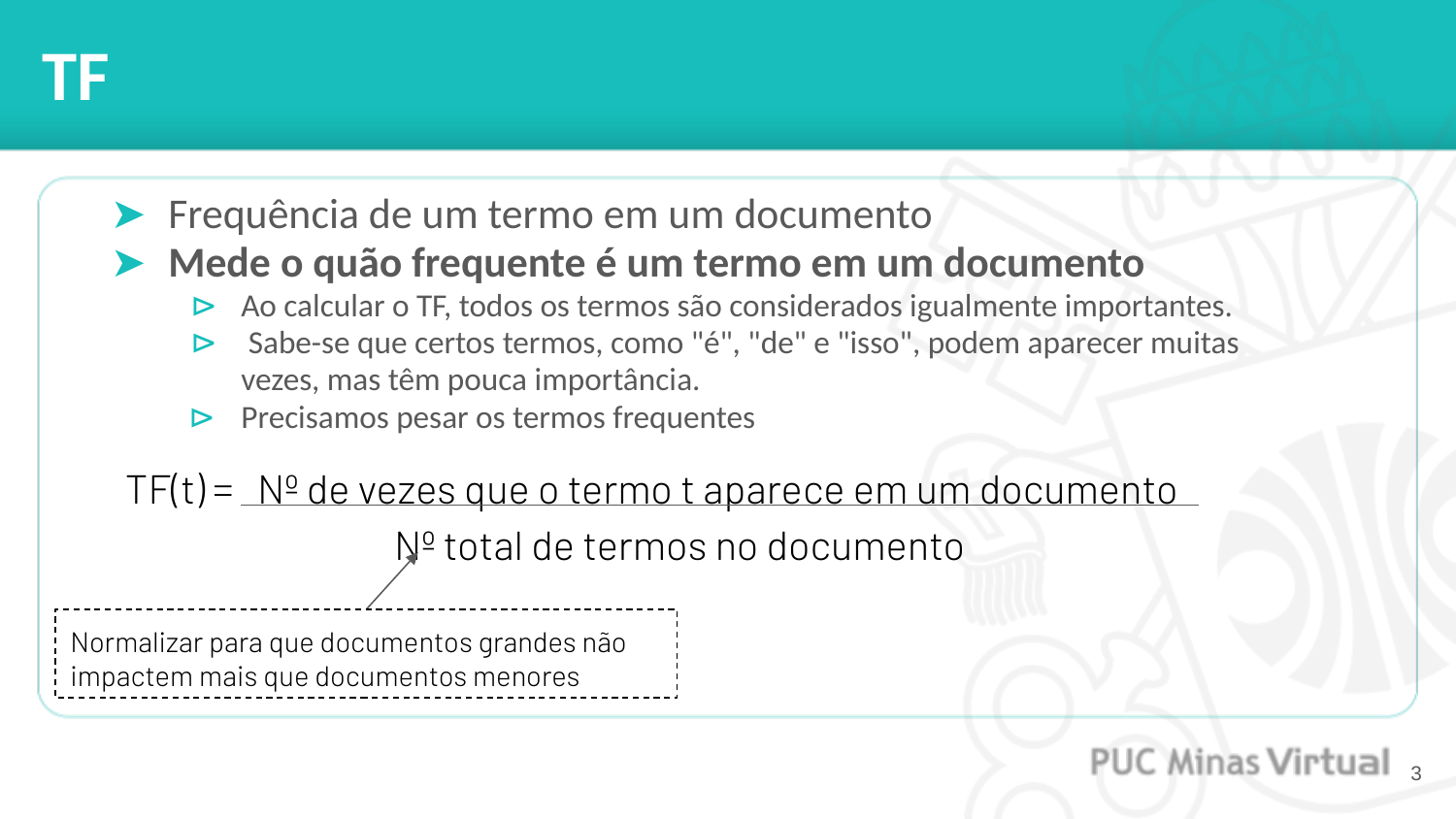

# TF
Frequência de um termo em um documento
Mede o quão frequente é um termo em um documento
Ao calcular o TF, todos os termos são considerados igualmente importantes.
 Sabe-se que certos termos, como "é", "de" e "isso", podem aparecer muitas vezes, mas têm pouca importância.
Precisamos pesar os termos frequentes
TF(t) =   Nº de vezes que o termo t aparece em um documento

Nº total de termos no documento

Normalizar para que documentos grandes não impactem mais que documentos menores
3